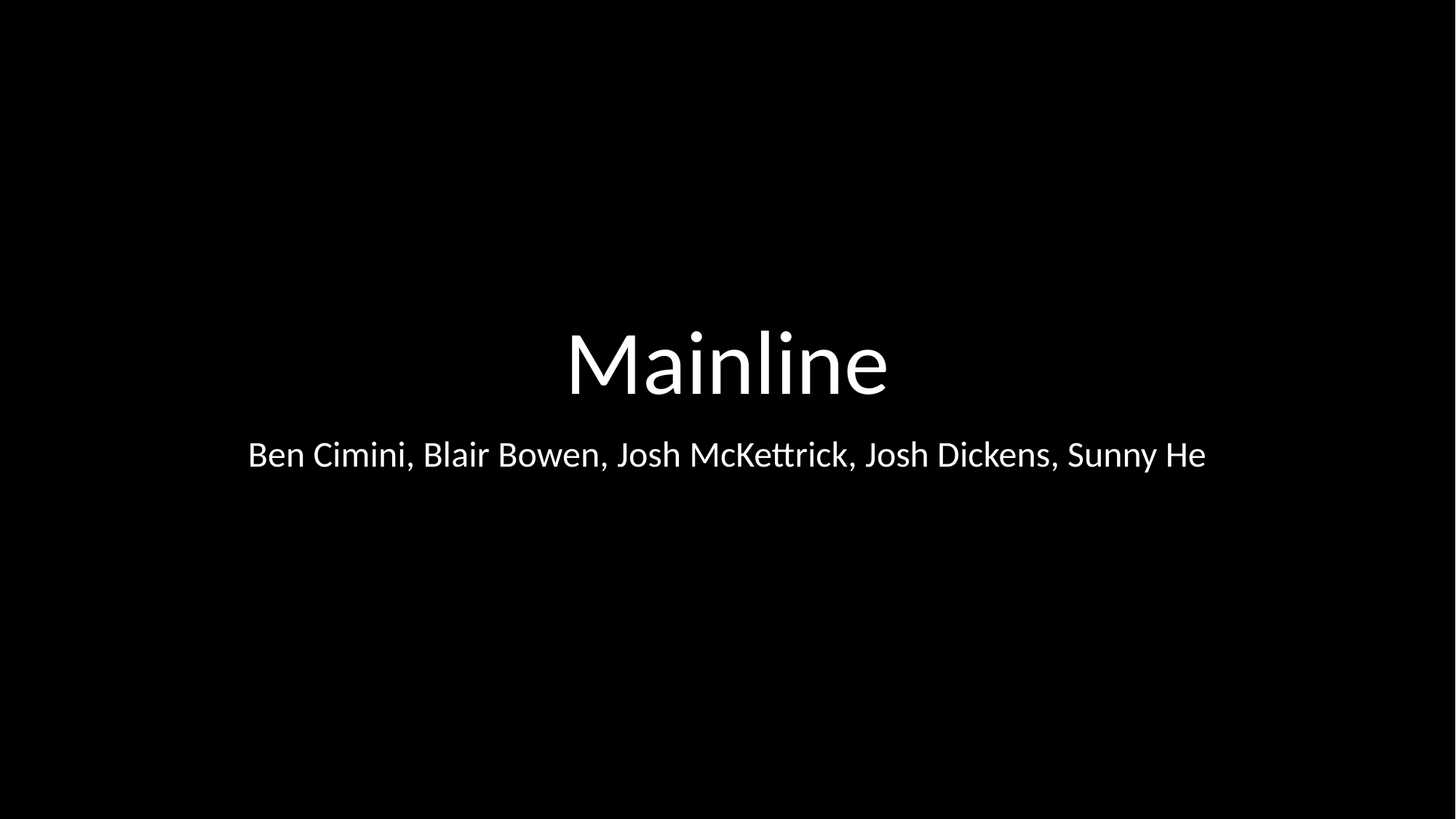

# Mainline
Ben Cimini, Blair Bowen, Josh McKettrick, Josh Dickens, Sunny He